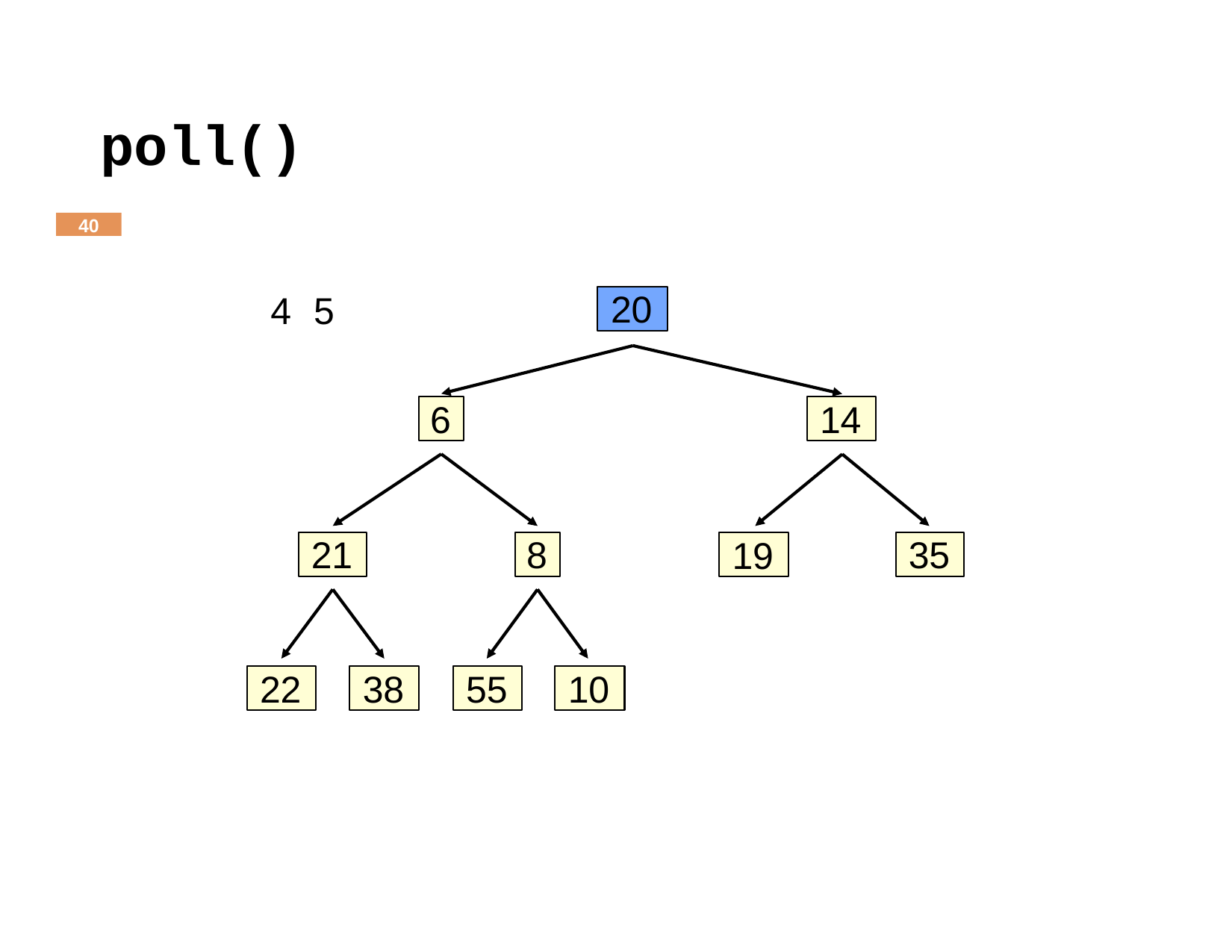

# poll()
40
20
4	5

6
14

21
8
35
19

22
38
55
10